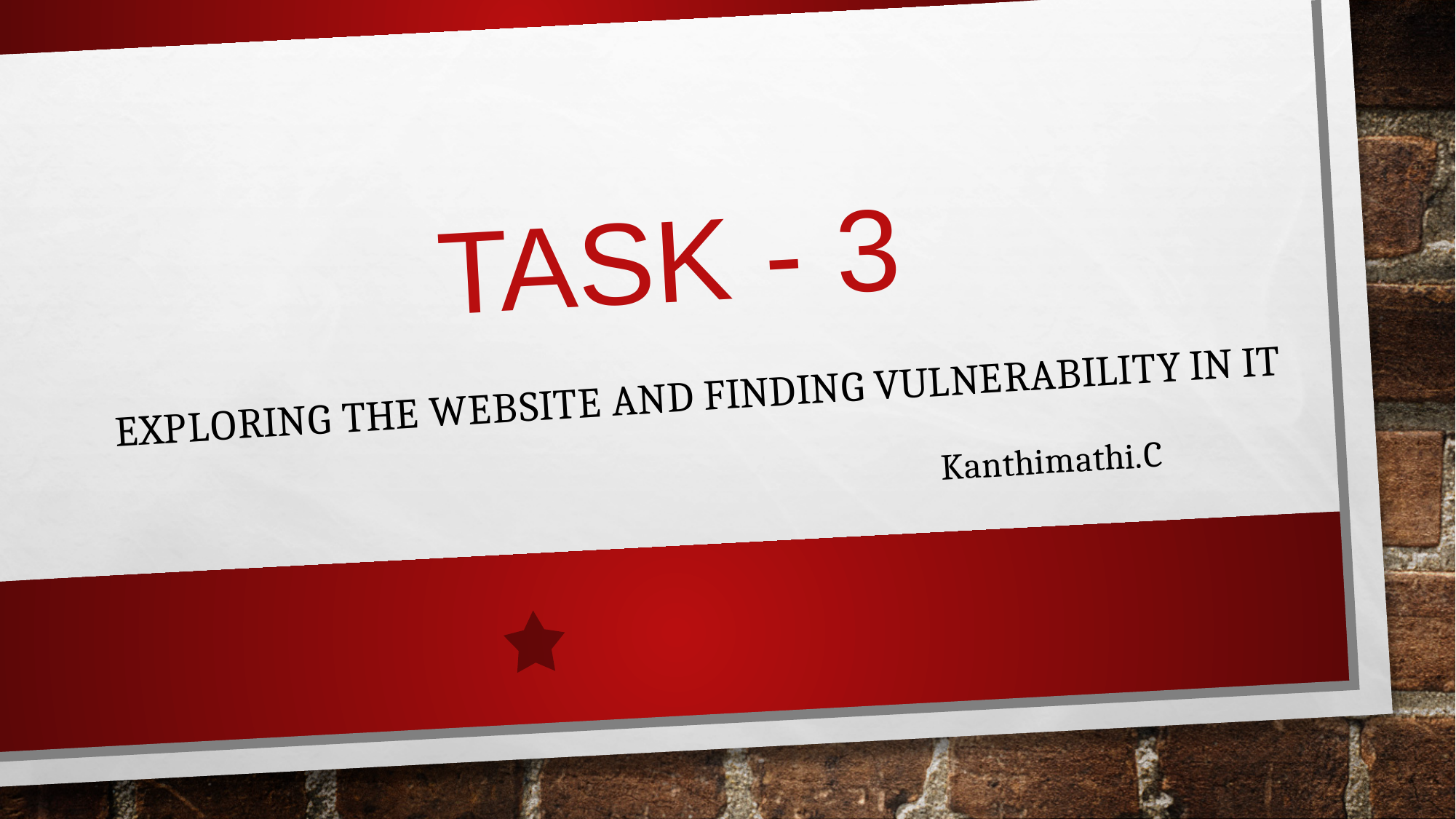

# TASK - 3
EXPLORING THE WEBSITE AND FINDING VULNERABILITY IN IT
Kanthimathi.C